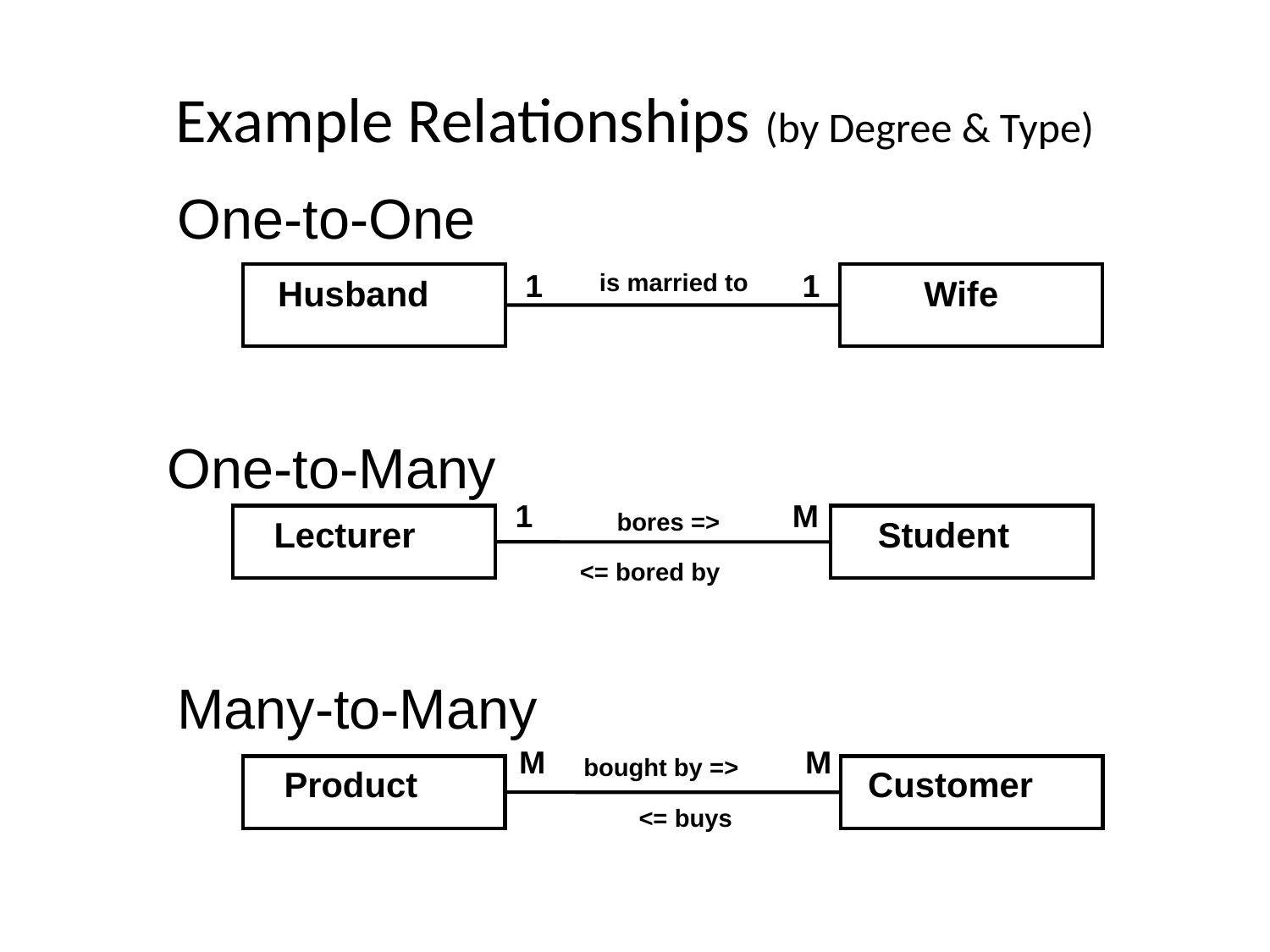

# Example Relationships (by Degree & Type)
One-to-One
1
1
   is married to

Husband

Wife

One-to-Many
1
M
bores =>

Student
Lecturer

<= bored by
Many-to-Many
M
M
bought by =>

Customer
Product

<= buys